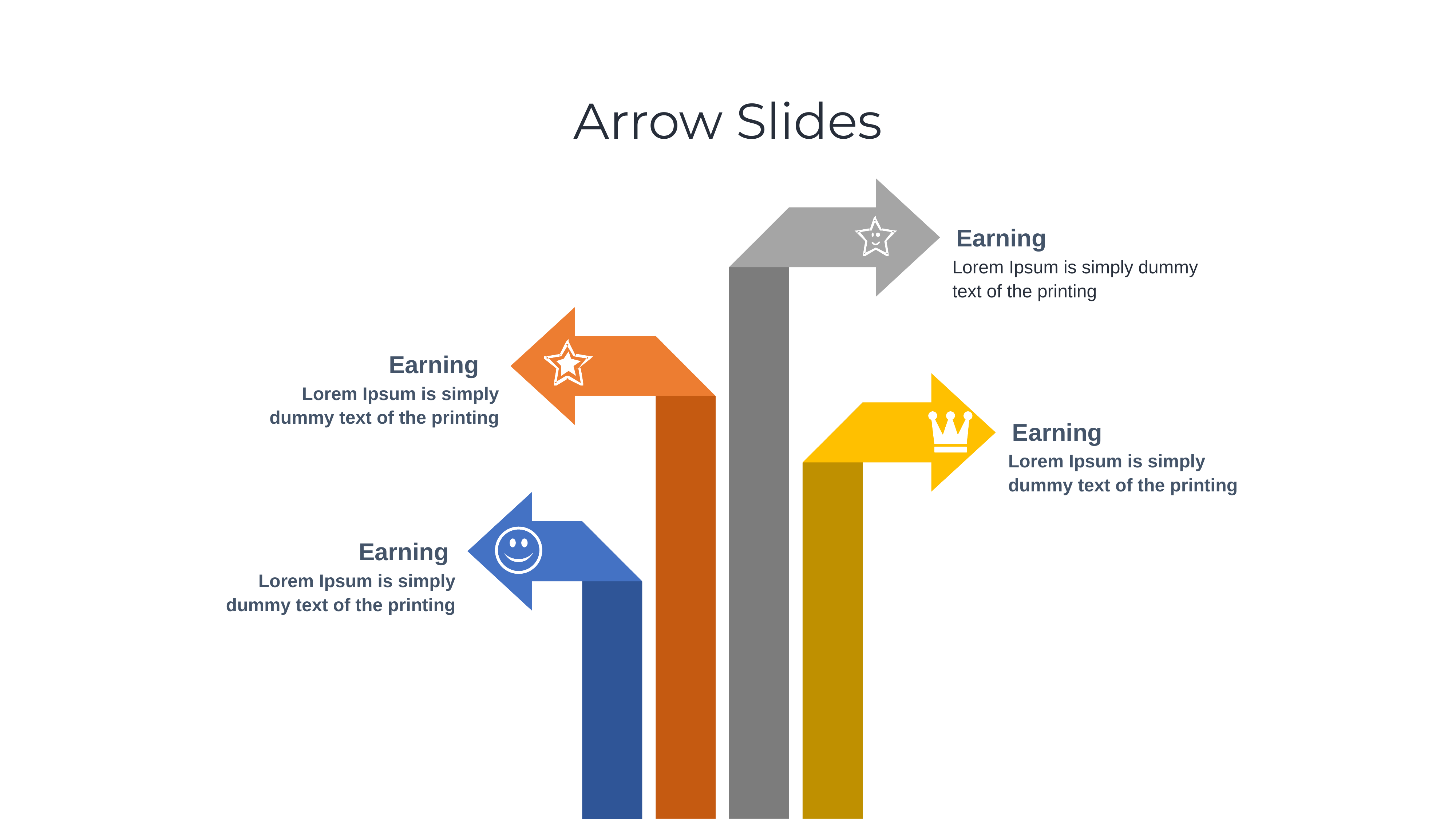

# Arrow Slides

Earning
Lorem Ipsum is simply dummy text of the printing

Earning

Lorem Ipsum is simply dummy text of the printing

Earning

Lorem Ipsum is simply dummy text of the printing

Earning
Lorem Ipsum is simply dummy text of the printing